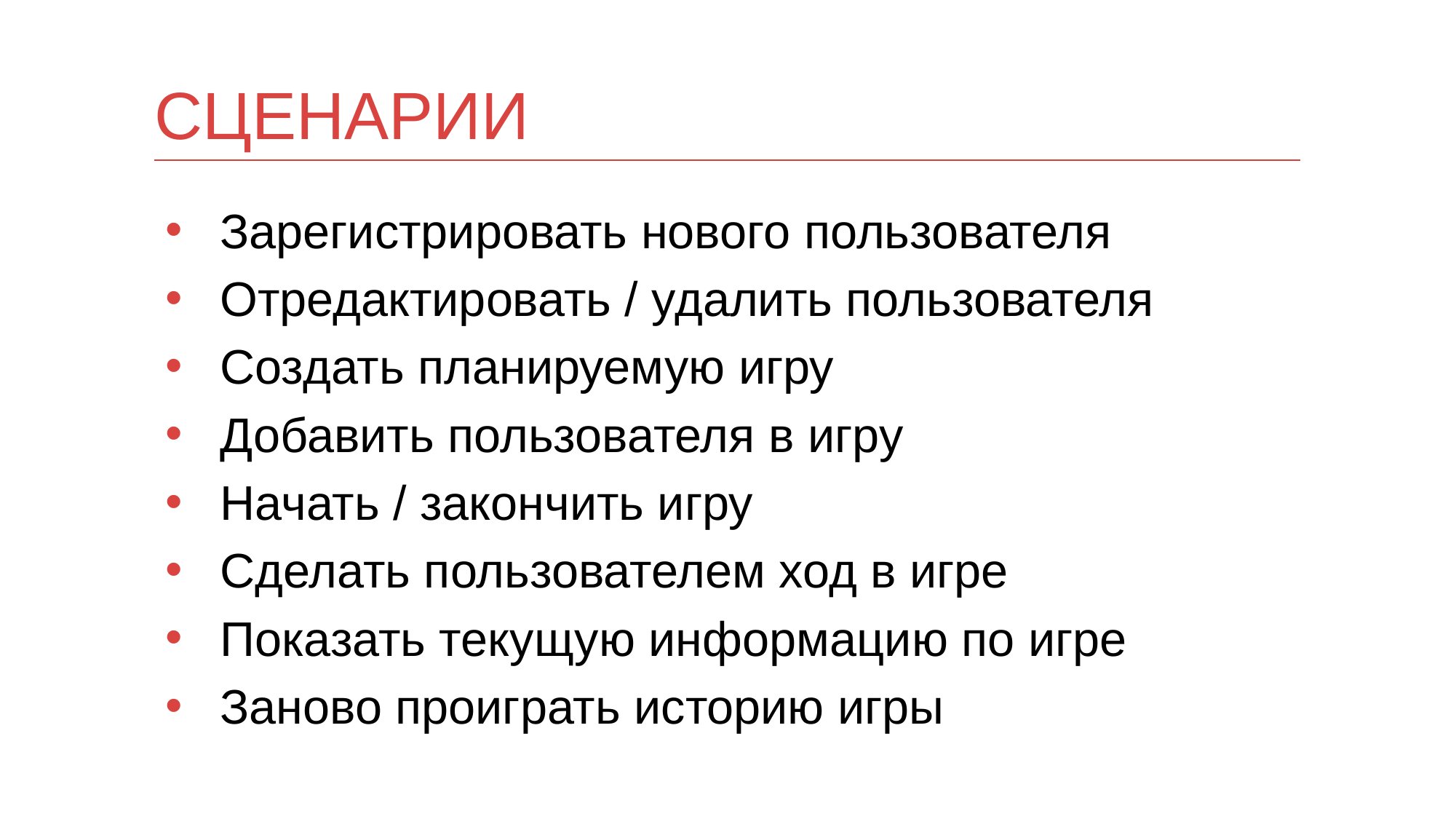

# Сценарии
Зарегистрировать нового пользователя
Отредактировать / удалить пользователя
Создать планируемую игру
Добавить пользователя в игру
Начать / закончить игру
Сделать пользователем ход в игре
Показать текущую информацию по игре
Заново проиграть историю игры